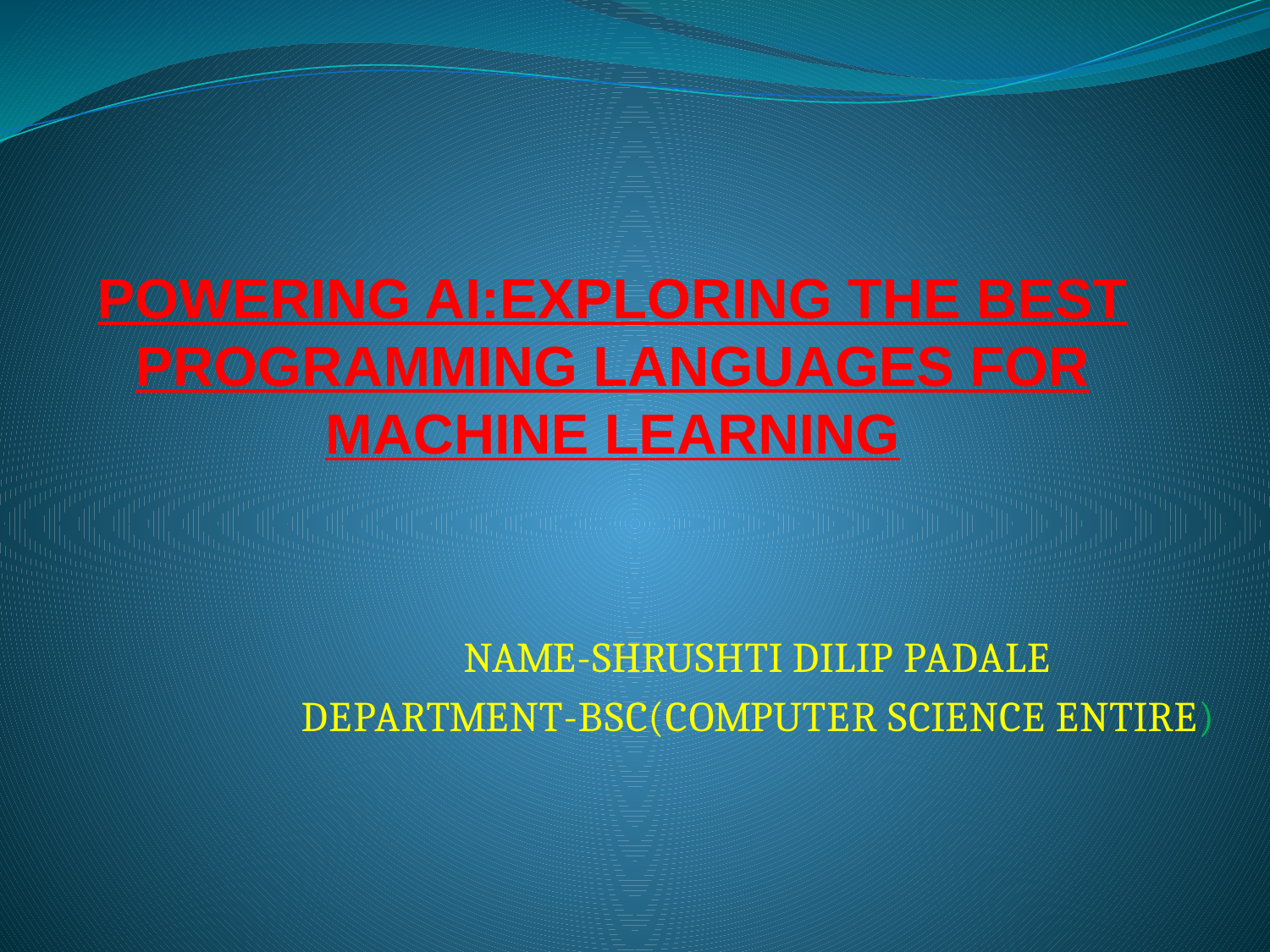

# POWERING AI:EXPLORING THE BEST PROGRAMMING LANGUAGES FOR MACHINE LEARNING
NAME-SHRUSHTI DILIP PADALE
DEPARTMENT-BSC(COMPUTER SCIENCE ENTIRE)